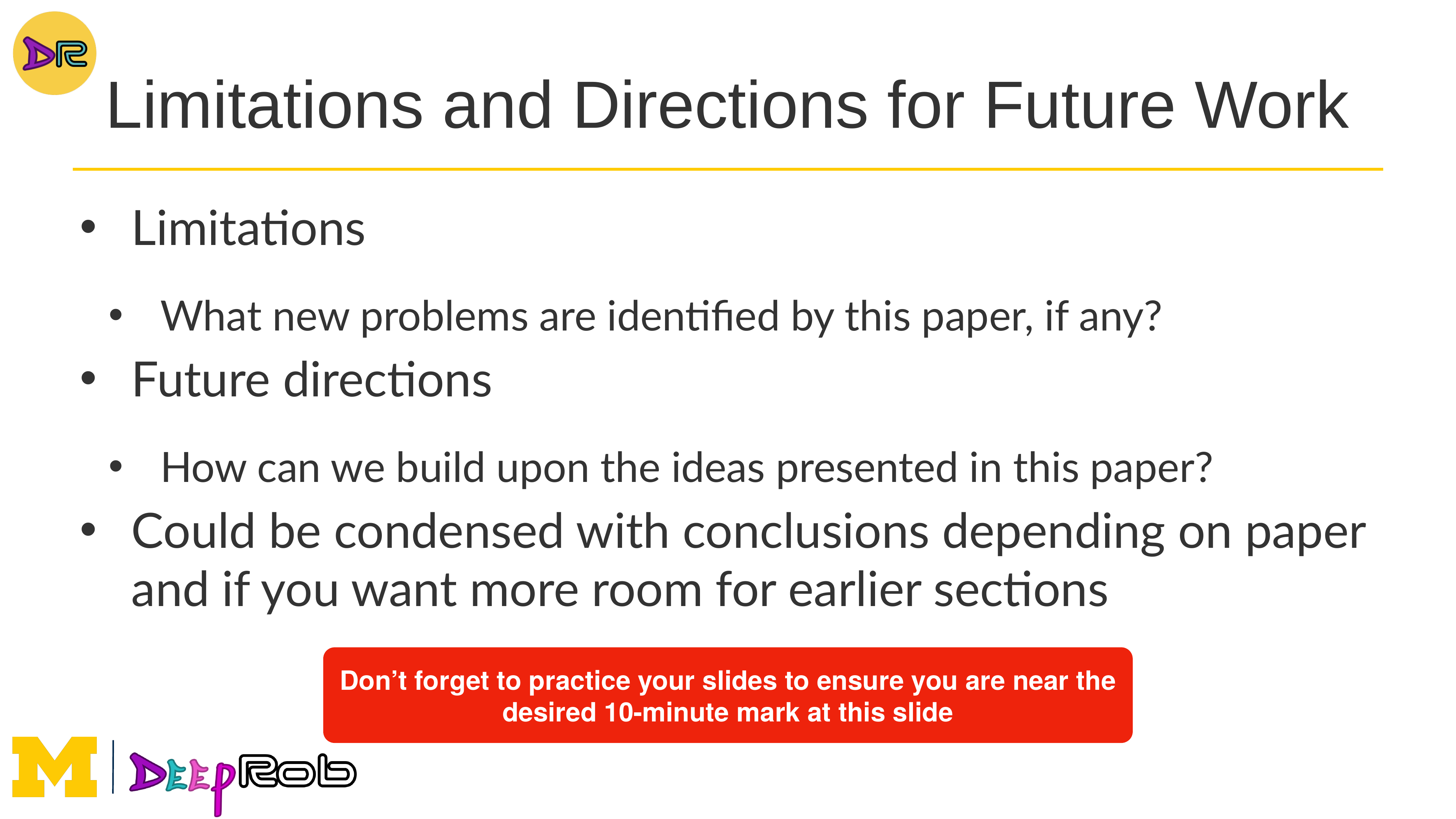

# Limitations and Directions for Future Work
Limitations
What new problems are identified by this paper, if any?
Future directions
How can we build upon the ideas presented in this paper?
Could be condensed with conclusions depending on paper and if you want more room for earlier sections
Don’t forget to practice your slides to ensure you are near the desired 10-minute mark at this slide
11